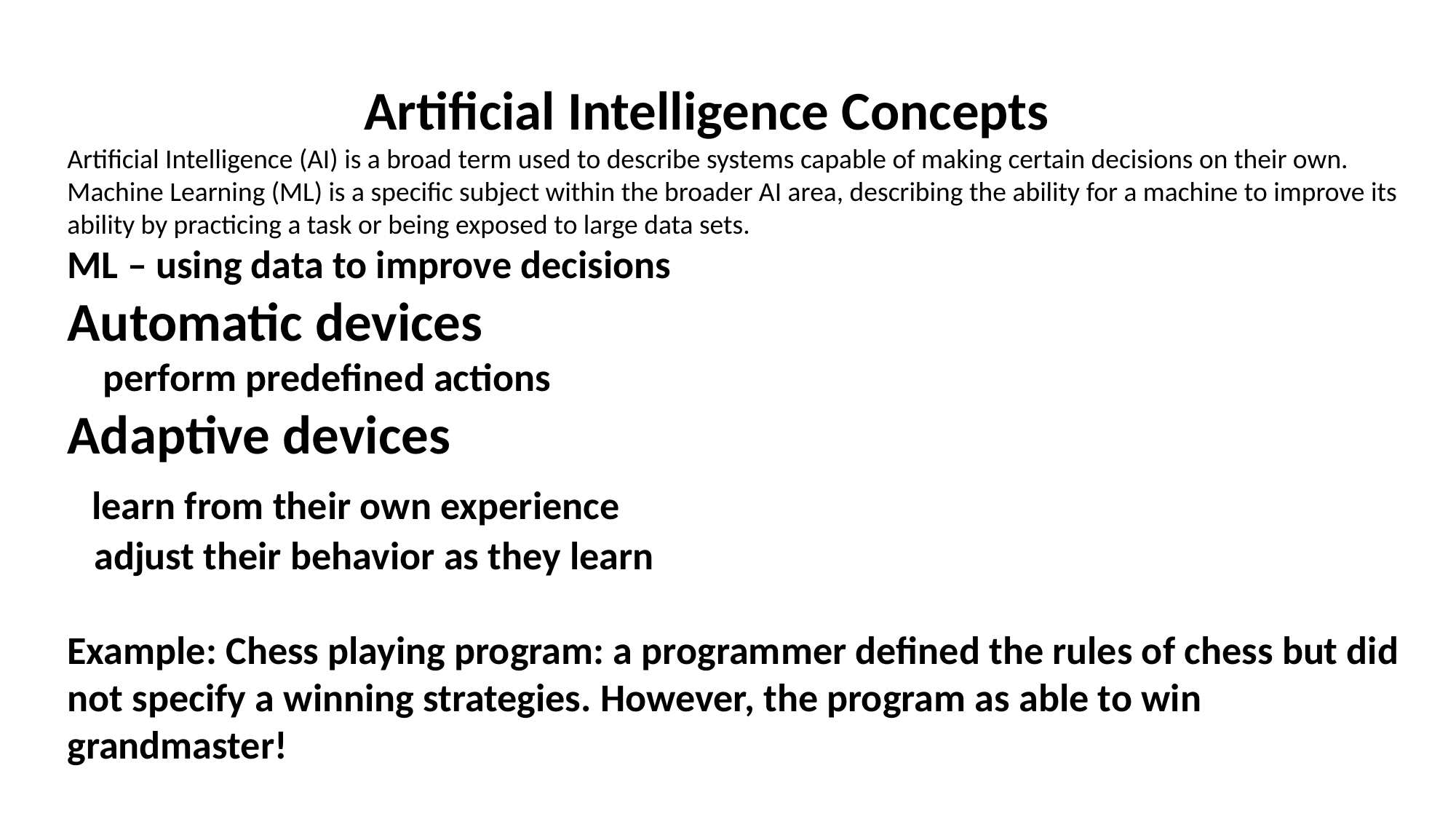

Artificial Intelligence Concepts
Artificial Intelligence (AI) is a broad term used to describe systems capable of making certain decisions on their own.
Machine Learning (ML) is a specific subject within the broader AI area, describing the ability for a machine to improve its ability by practicing a task or being exposed to large data sets.
ML – using data to improve decisions
Automatic devices
    perform predefined actions
Adaptive devices
  learn from their own experience
   adjust their behavior as they learn

Example: Chess playing program: a programmer defined the rules of chess but did not specify a winning strategies. However, the program as able to win grandmaster!